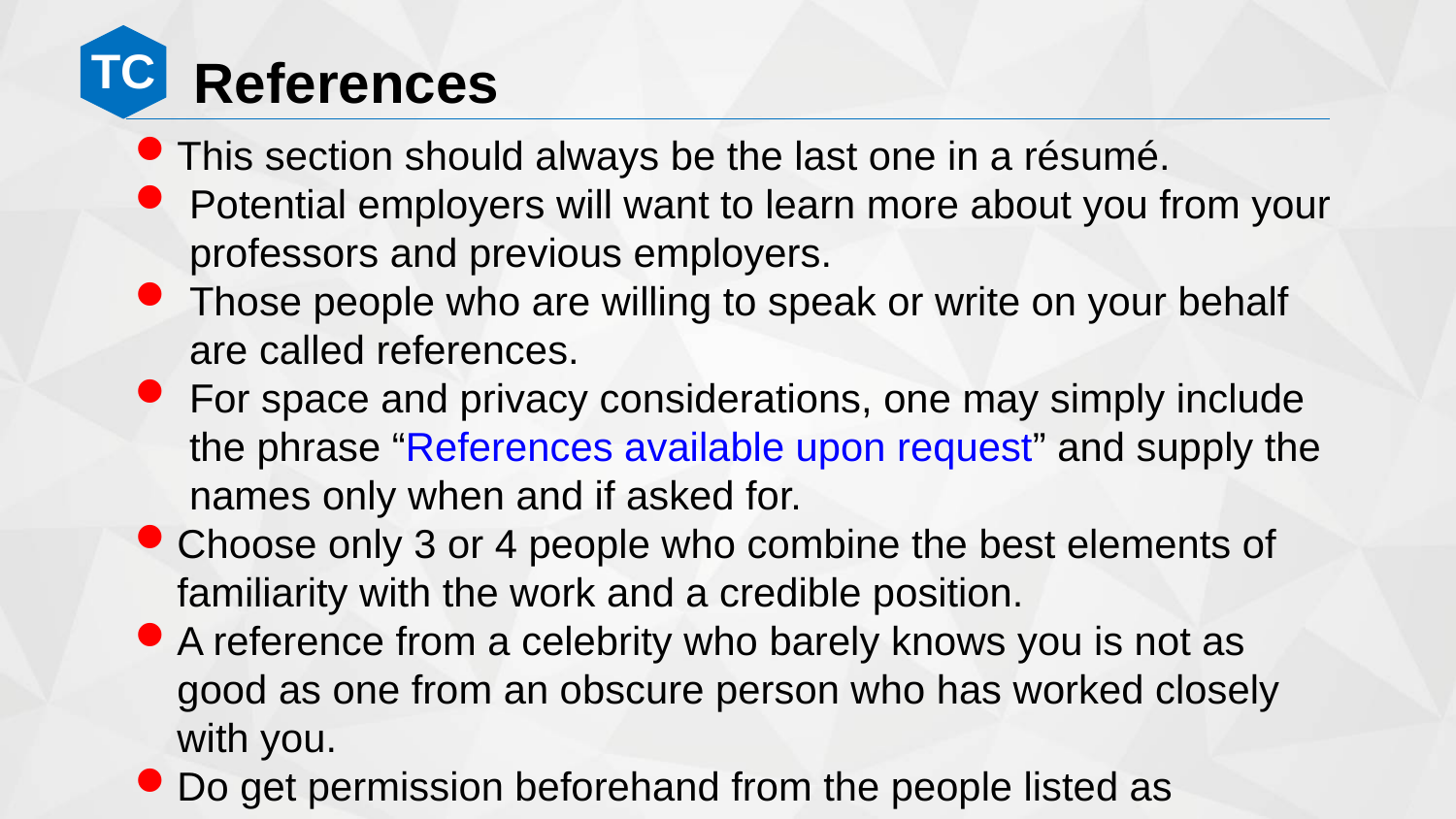

References
This section should always be the last one in a résumé.
Potential employers will want to learn more about you from your professors and previous employers.
Those people who are willing to speak or write on your behalf are called references.
For space and privacy considerations, one may simply include the phrase “References available upon request” and supply the names only when and if asked for.
Choose only 3 or 4 people who combine the best elements of familiarity with the work and a credible position.
A reference from a celebrity who barely knows you is not as good as one from an obscure person who has worked closely with you.
Do get permission beforehand from the people listed as references.